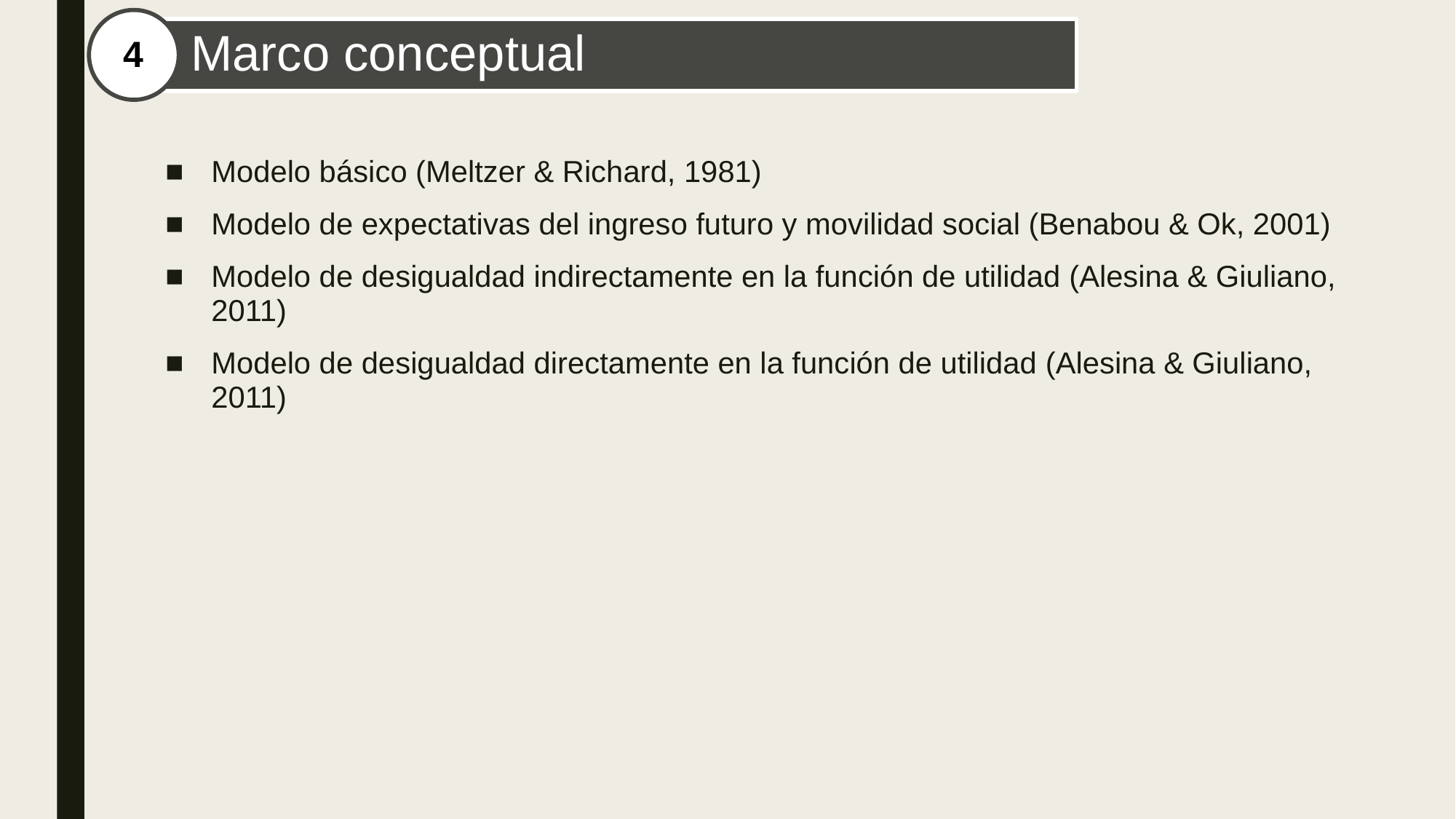

# Desigualdad mundial

Marco conceptual
4
Modelo básico (Meltzer & Richard, 1981)
Modelo de expectativas del ingreso futuro y movilidad social (Benabou & Ok, 2001)
Modelo de desigualdad indirectamente en la función de utilidad (Alesina & Giuliano, 2011)
Modelo de desigualdad directamente en la función de utilidad (Alesina & Giuliano, 2011)

La gráfica del elefante
1

Ciclos de Kuznets
2

Desigualdad entre naciones
3

Impacto del COVID-19
5